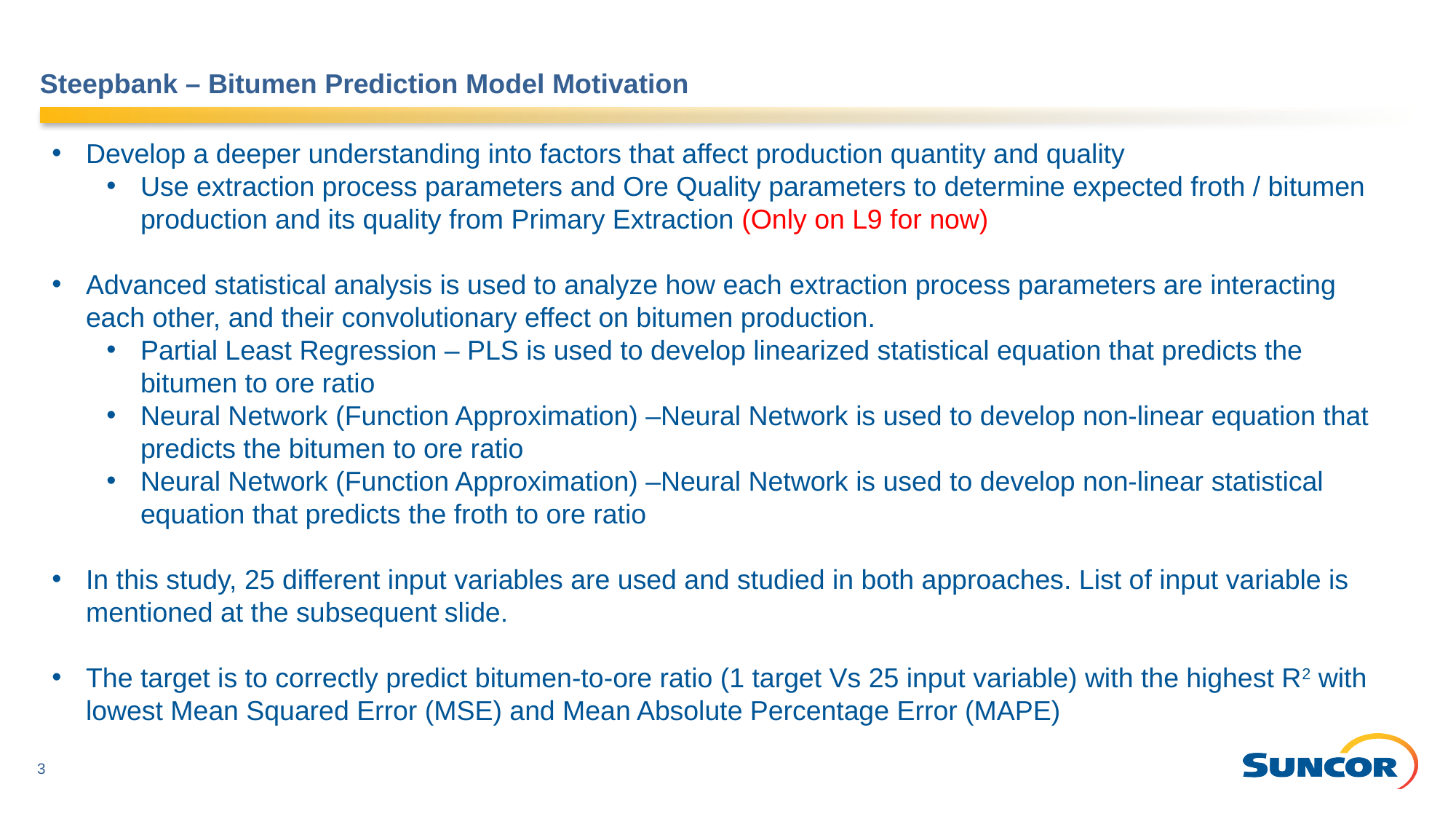

# Steepbank – Bitumen Prediction Model Motivation
Develop a deeper understanding into factors that affect production quantity and quality
Use extraction process parameters and Ore Quality parameters to determine expected froth / bitumen production and its quality from Primary Extraction (Only on L9 for now)

Advanced statistical analysis is used to analyze how each extraction process parameters are interacting each other, and their convolutionary effect on bitumen production.
Partial Least Regression – PLS is used to develop linearized statistical equation that predicts the bitumen to ore ratio
Neural Network (Function Approximation) –Neural Network is used to develop non-linear equation that predicts the bitumen to ore ratio
Neural Network (Function Approximation) –Neural Network is used to develop non-linear statistical equation that predicts the froth to ore ratio

In this study, 25 different input variables are used and studied in both approaches. List of input variable is mentioned at the subsequent slide.

The target is to correctly predict bitumen-to-ore ratio (1 target Vs 25 input variable) with the highest R2 with lowest Mean Squared Error (MSE) and Mean Absolute Percentage Error (MAPE)
3